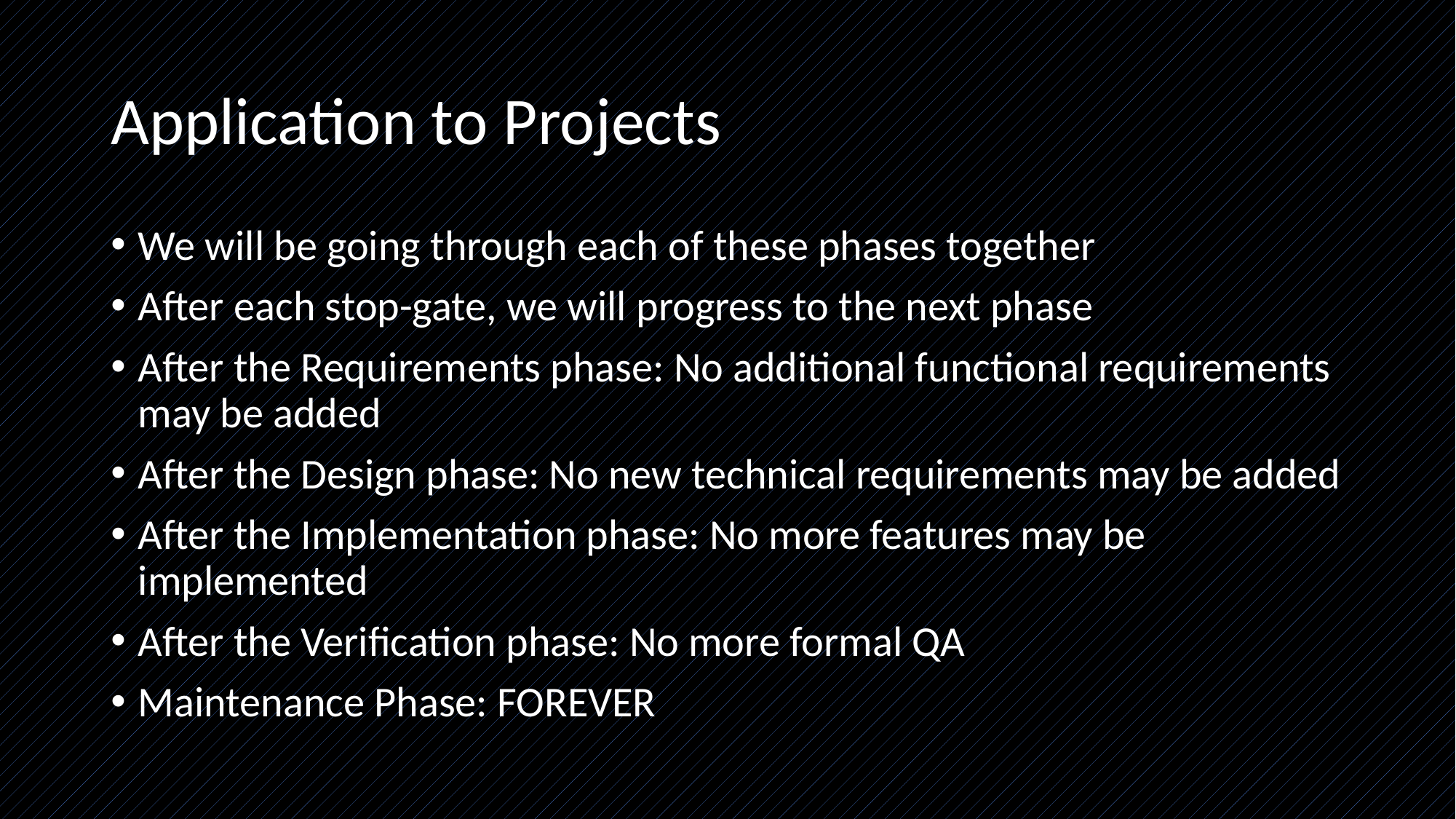

# Application to Projects
We will be going through each of these phases together
After each stop-gate, we will progress to the next phase
After the Requirements phase: No additional functional requirements may be added
After the Design phase: No new technical requirements may be added
After the Implementation phase: No more features may be implemented
After the Verification phase: No more formal QA
Maintenance Phase: FOREVER